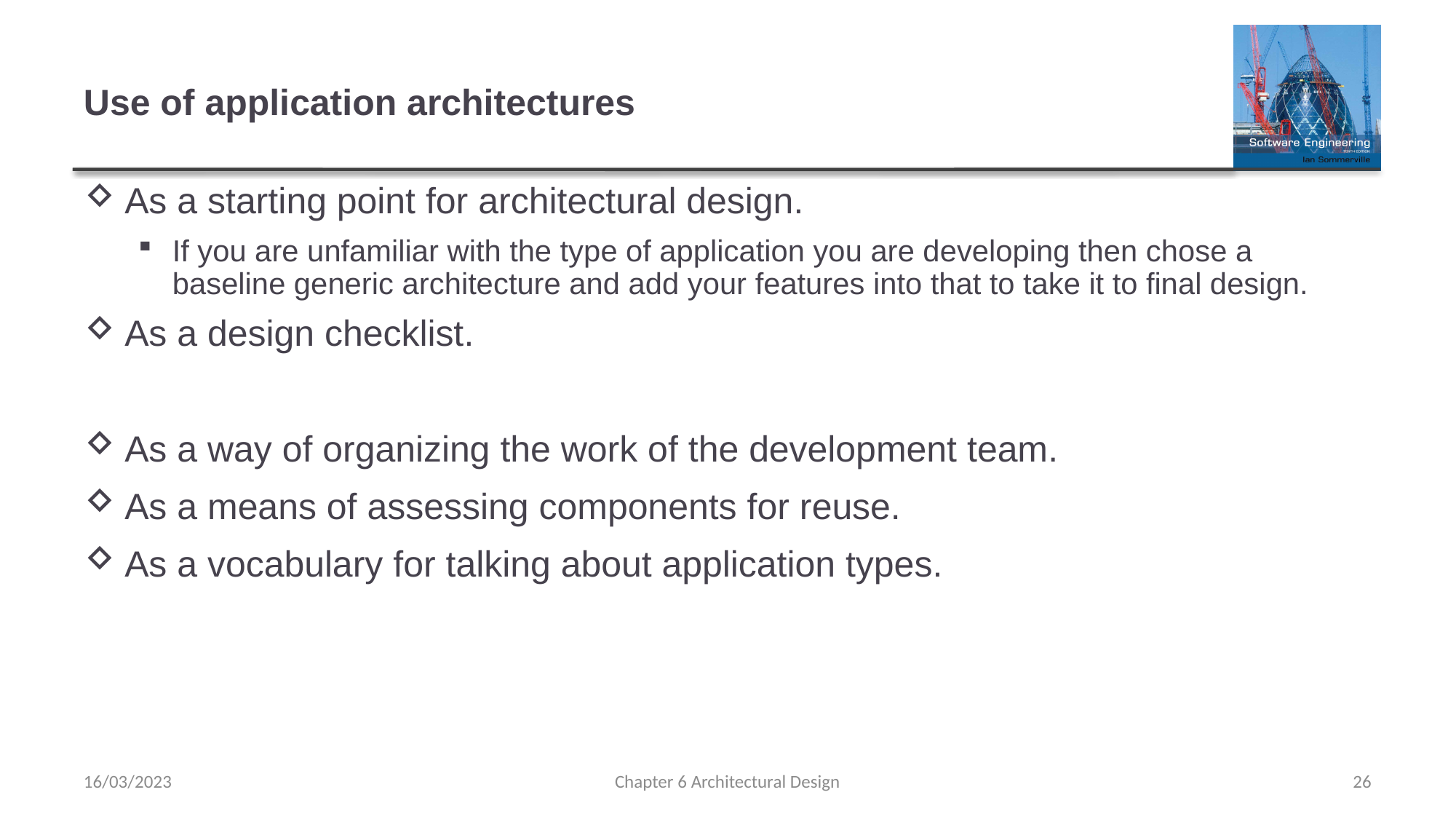

# Use of application architectures
As a starting point for architectural design.
If you are unfamiliar with the type of application you are developing then chose a baseline generic architecture and add your features into that to take it to final design.
As a design checklist.

As a way of organizing the work of the development team.
As a means of assessing components for reuse.
As a vocabulary for talking about application types.

16/03/2023
Chapter 6 Architectural Design
26